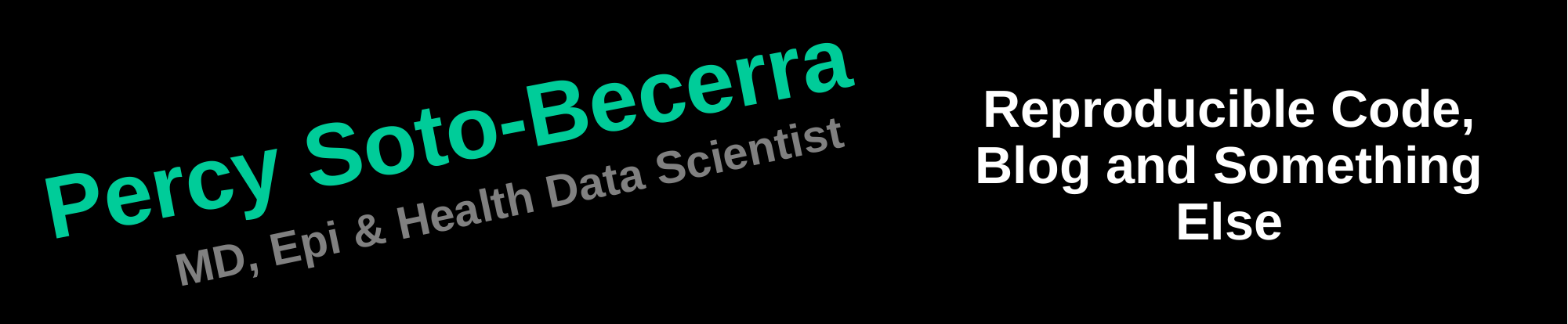

# Percy Soto-Becerra
Reproducible Code, Blog and Something Else
MD, Epi & Health Data Scientist